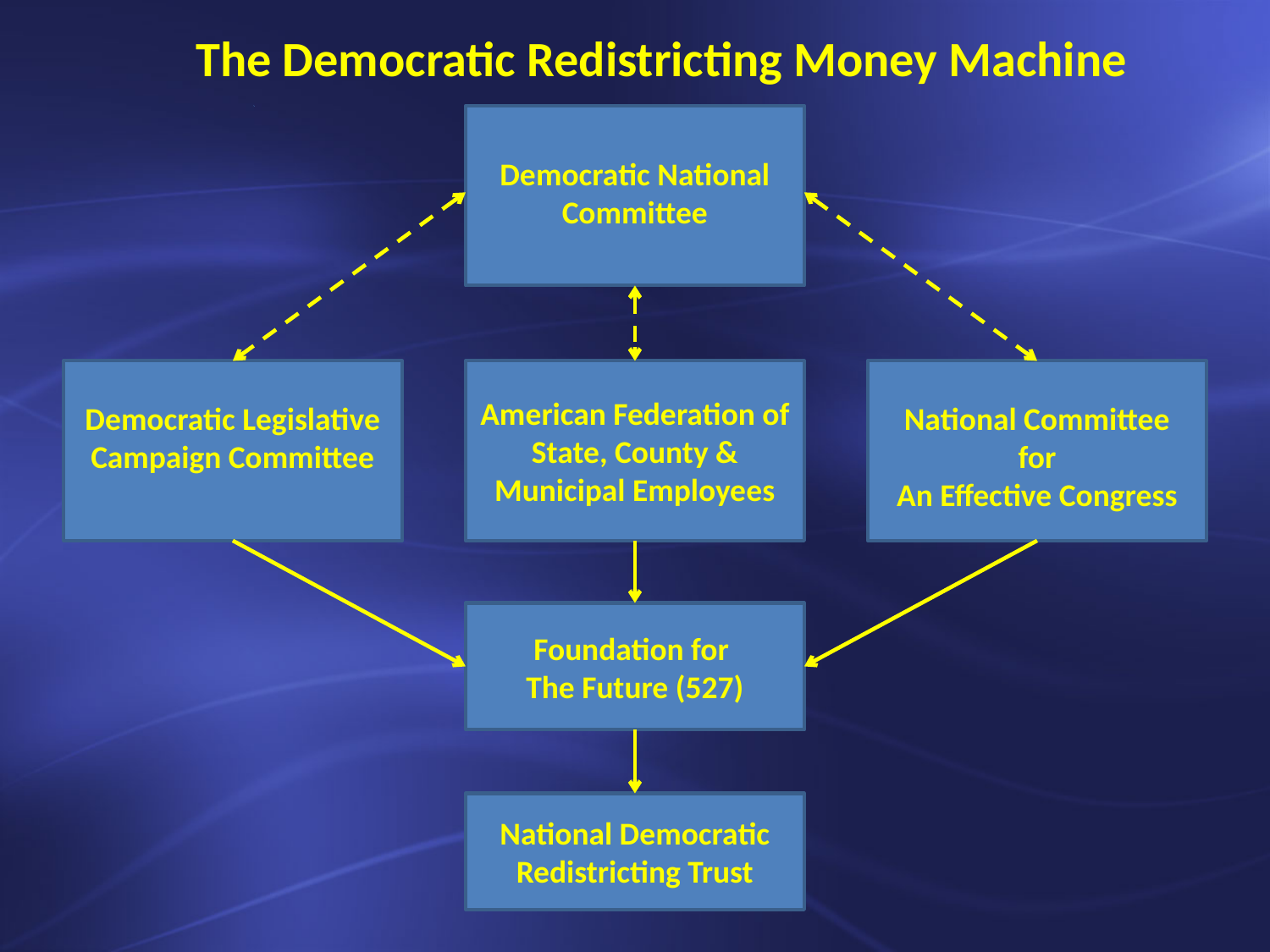

The Democratic Redistricting Money Machine

Democratic National Committee

Democratic Legislative
Campaign Committee
American Federation of
State, County &
Municipal Employees

National Committee
for
An Effective Congress
Foundation for
The Future (527)
National Democratic Redistricting Trust